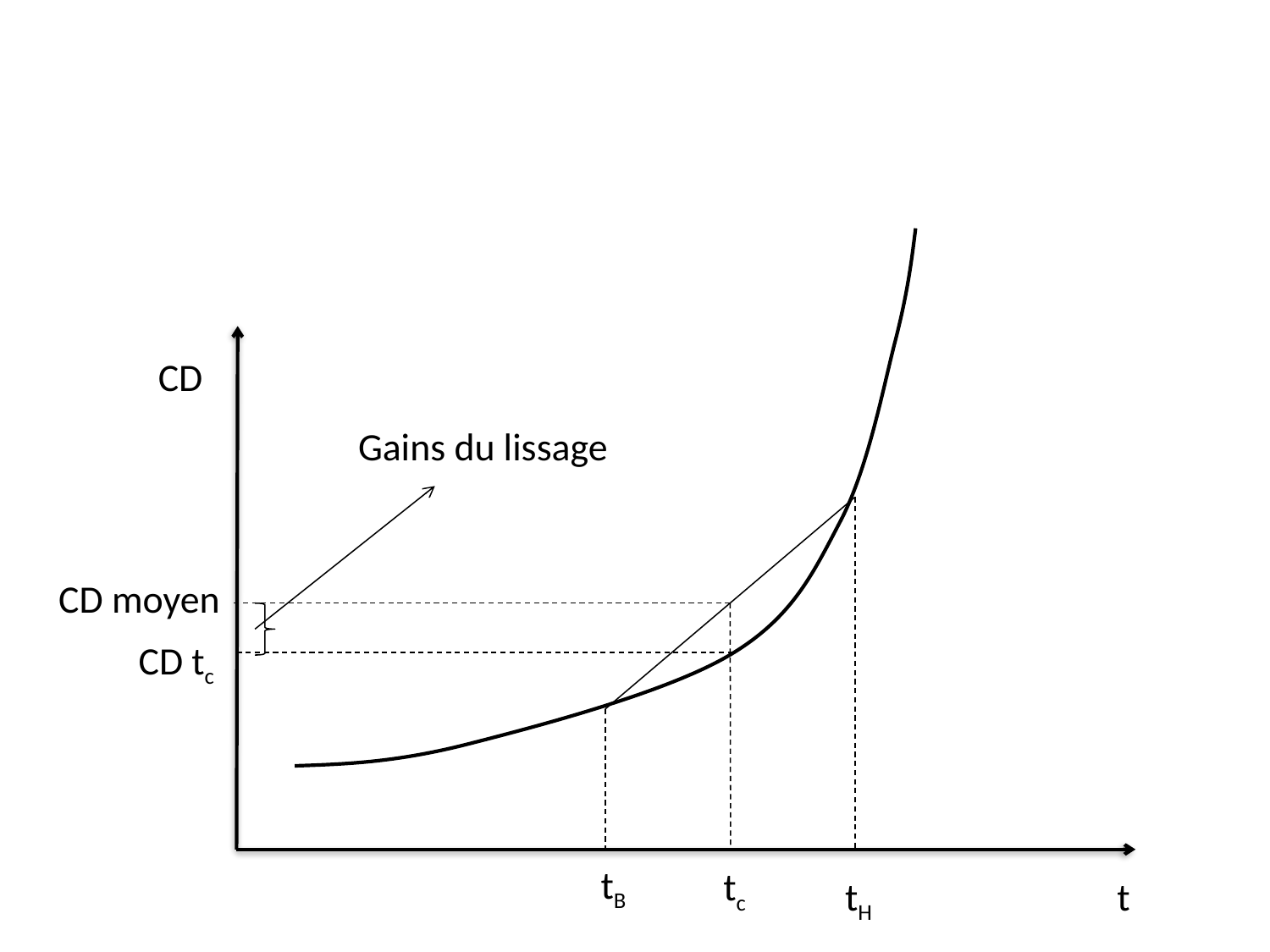

CD
Gains du lissage
CD moyen

CD tc
tB
tc
tH
t